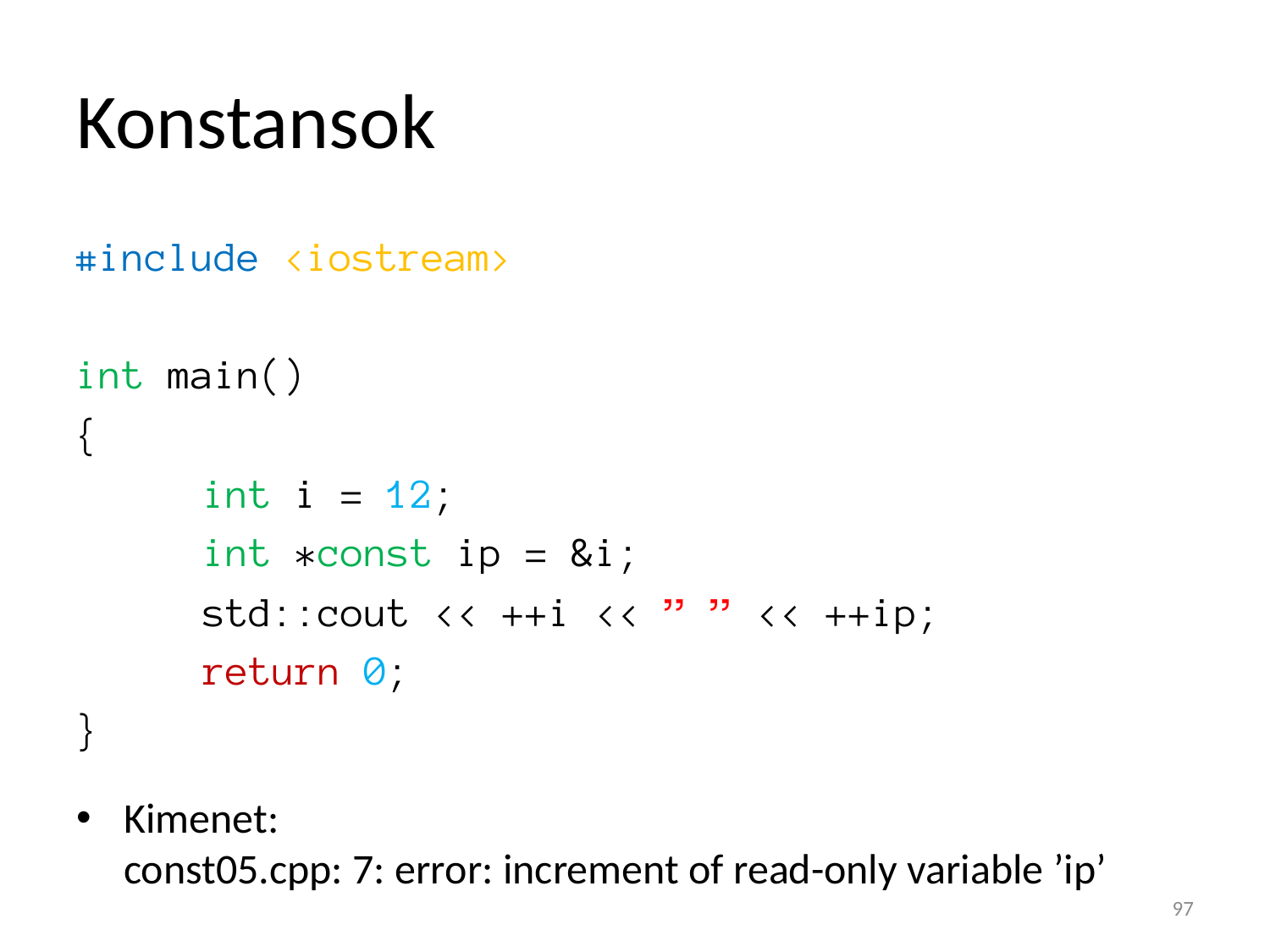

# Konstansok
#include <iostream>

int main()
{
	int i = 12;
	int *const ip = &i;
	std::cout << ++i << ” ” << ++ip;
	return 0;
}

Kimenet:
const05.cpp: 7: error: increment of read-only variable ’ip’
97